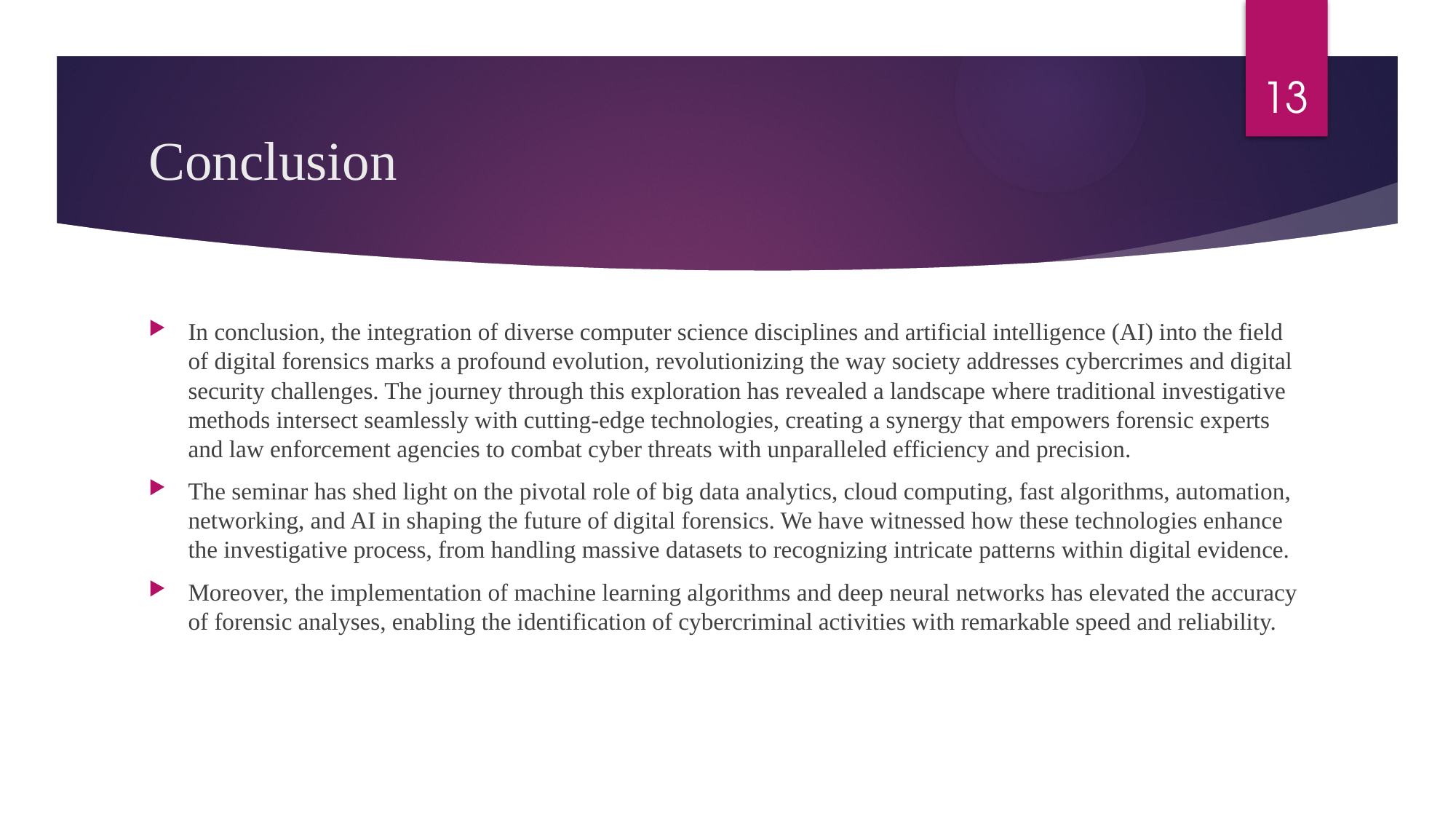

13
# Conclusion
In conclusion, the integration of diverse computer science disciplines and artificial intelligence (AI) into the field of digital forensics marks a profound evolution, revolutionizing the way society addresses cybercrimes and digital security challenges. The journey through this exploration has revealed a landscape where traditional investigative methods intersect seamlessly with cutting-edge technologies, creating a synergy that empowers forensic experts and law enforcement agencies to combat cyber threats with unparalleled efficiency and precision.
The seminar has shed light on the pivotal role of big data analytics, cloud computing, fast algorithms, automation, networking, and AI in shaping the future of digital forensics. We have witnessed how these technologies enhance the investigative process, from handling massive datasets to recognizing intricate patterns within digital evidence.
Moreover, the implementation of machine learning algorithms and deep neural networks has elevated the accuracy of forensic analyses, enabling the identification of cybercriminal activities with remarkable speed and reliability.